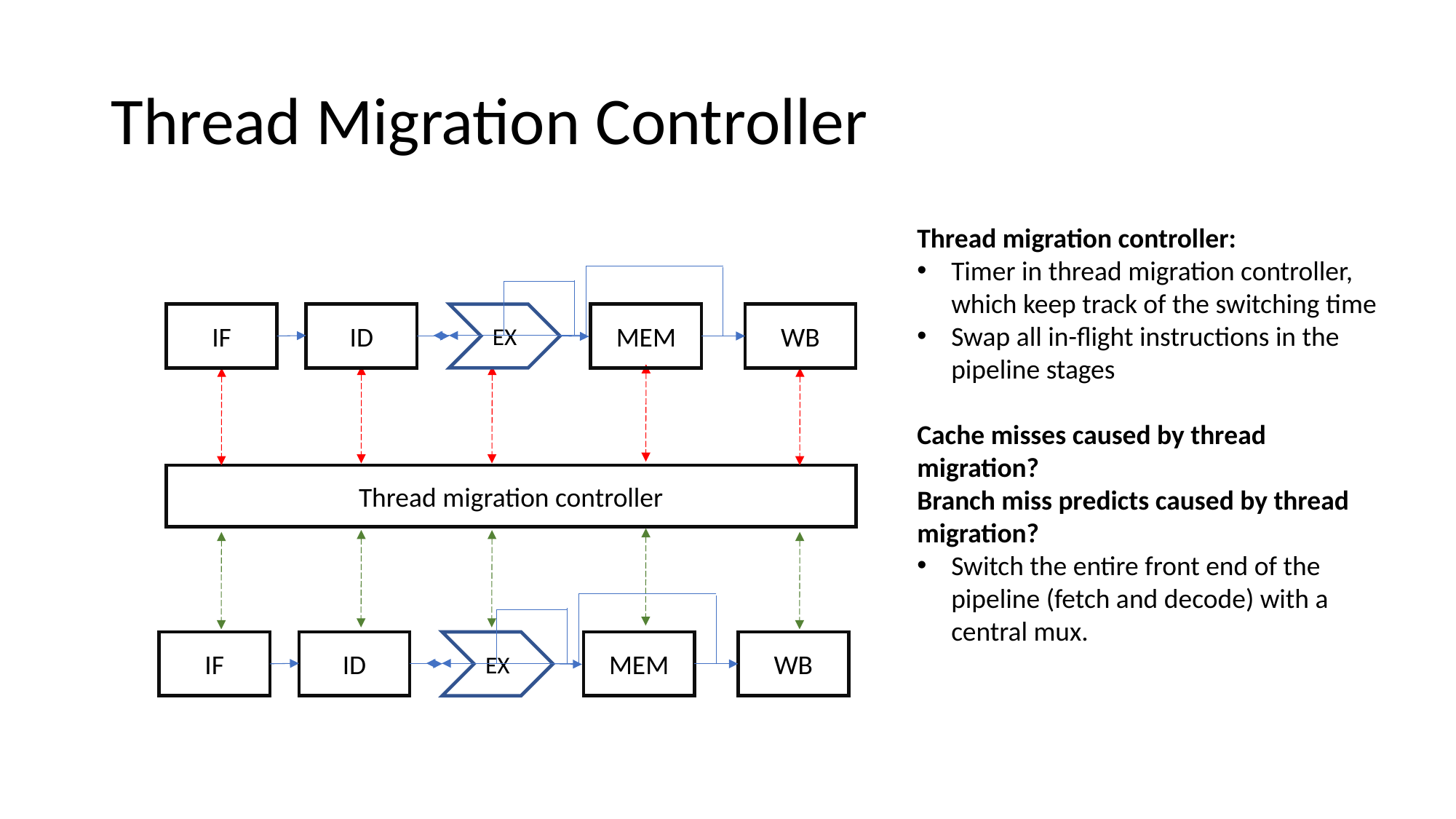

# Thread Migration Controller
Thread migration controller:
Timer in thread migration controller, which keep track of the switching time
Swap all in-flight instructions in the pipeline stages

Cache misses caused by thread migration?
Branch miss predicts caused by thread migration?
Switch the entire front end of the pipeline (fetch and decode) with a central mux.

EX
MEM
WB
ID
IF
Thread migration controller
EX
MEM
WB
ID
IF